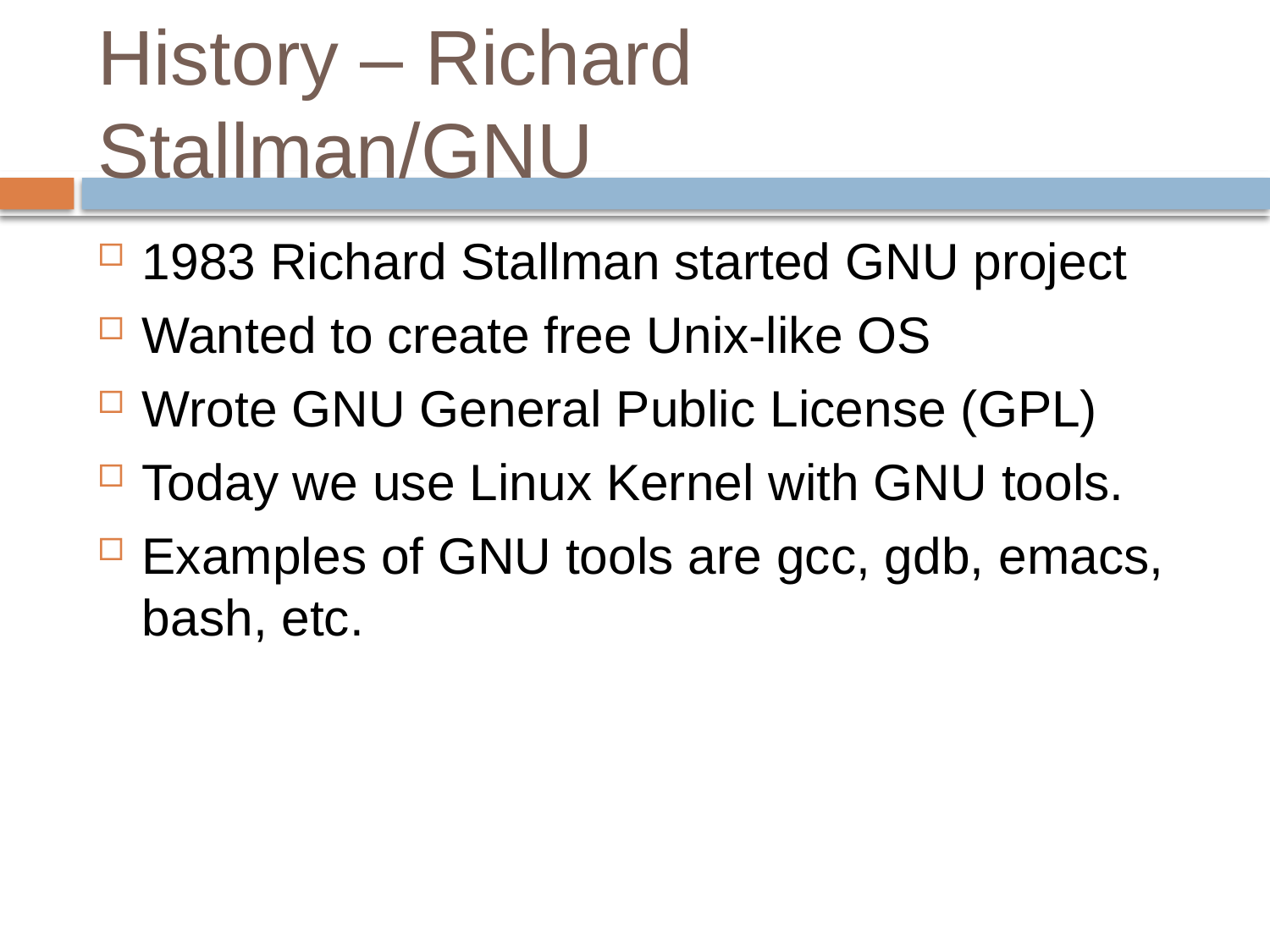

# History – Richard Stallman/GNU
1983 Richard Stallman started GNU project
Wanted to create free Unix-like OS
Wrote GNU General Public License (GPL)
Today we use Linux Kernel with GNU tools.
Examples of GNU tools are gcc, gdb, emacs, bash, etc.